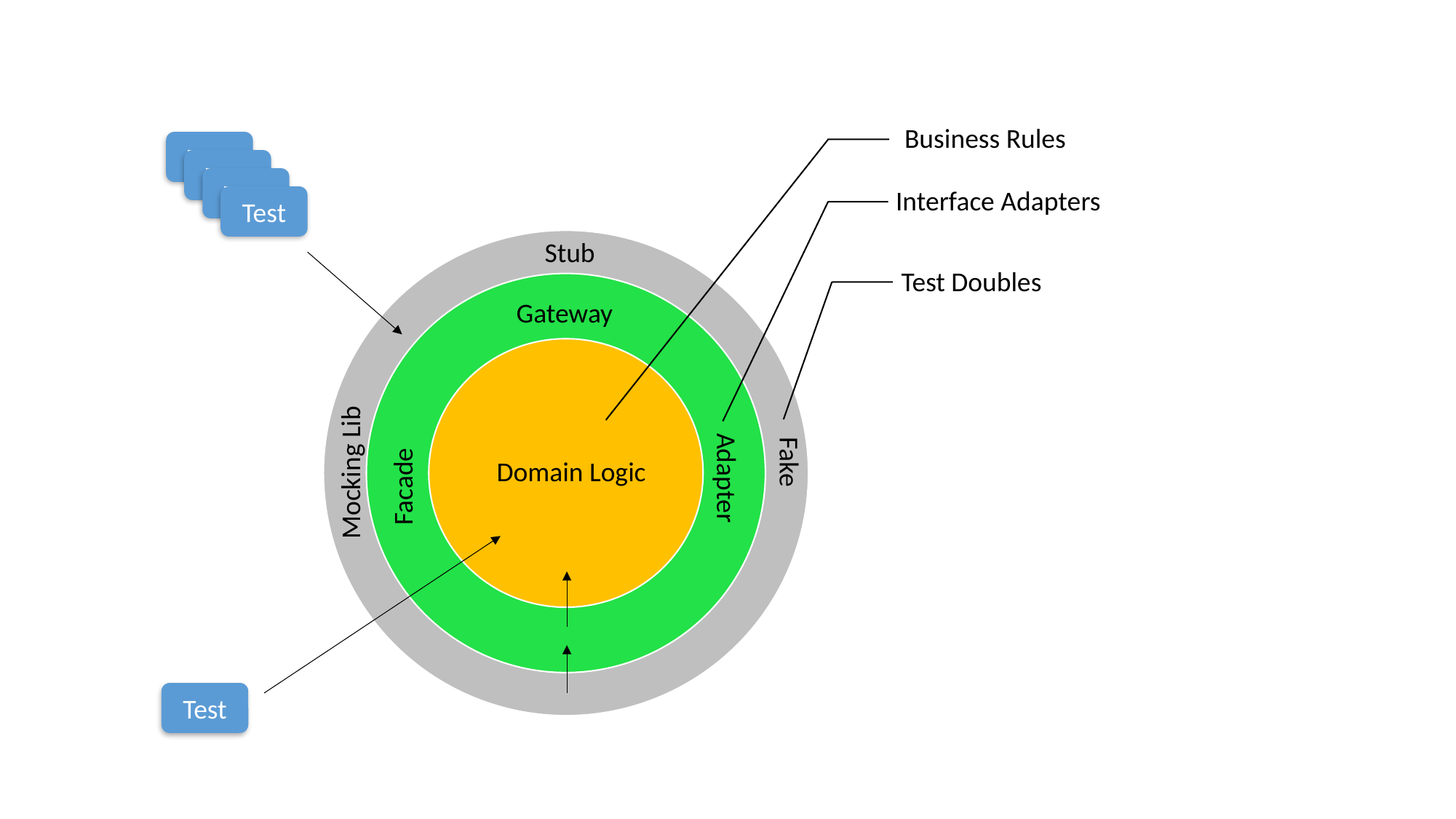

Business Rules
Interface Adapters
Test Doubles
Test
Test
Test
Test
Stub
Gateway
Facade
Fake
Mocking Lib
Domain Logic
Adapter
Test